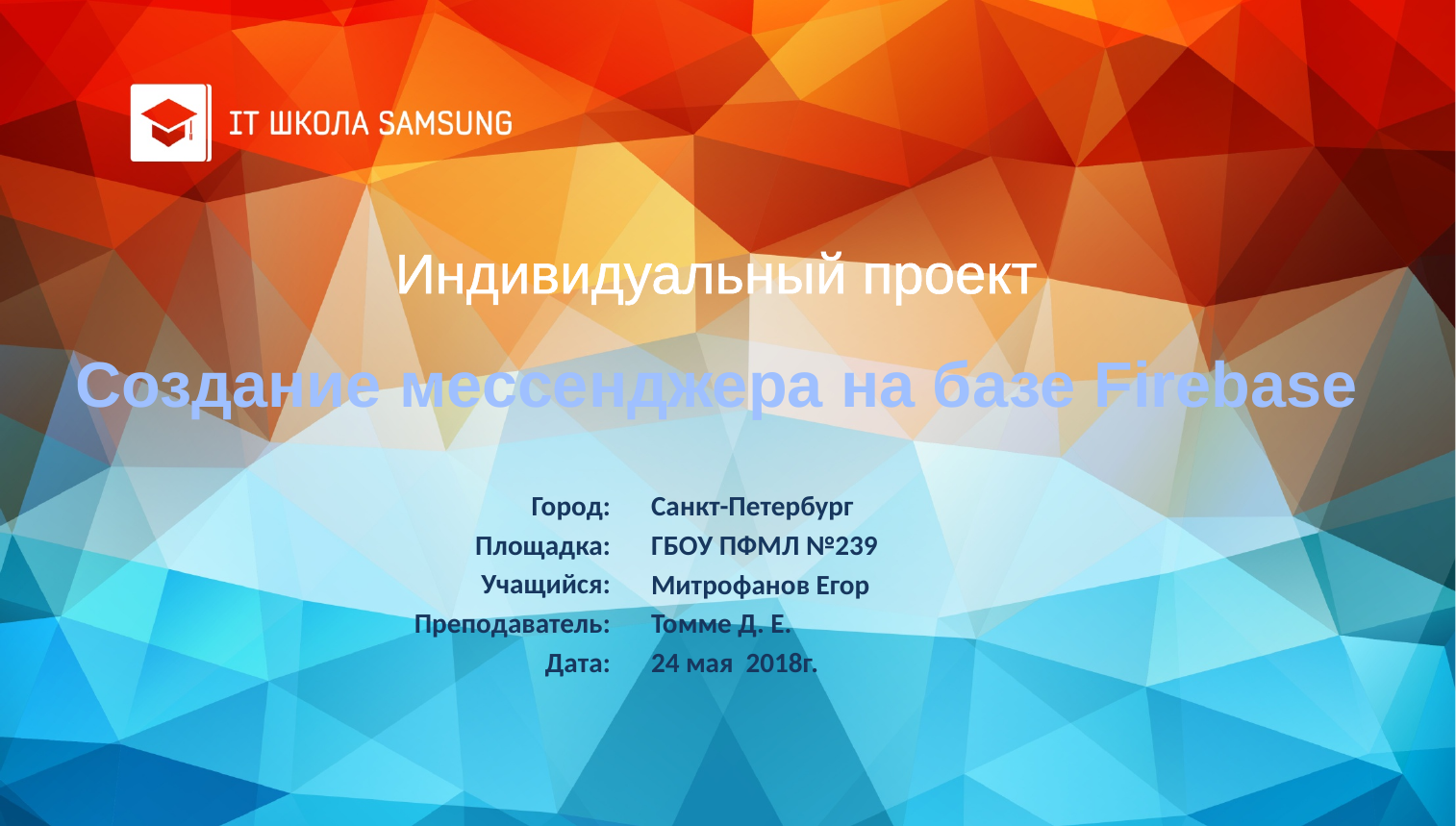

Индивидуальный проект
Создание мессенджера на базе Firebase
Город:
Площадка:
Учащийся:
Преподаватель:
Дата:
Санкт-Петербург
ГБОУ ПФМЛ №239
Митрофанов Егор
Томме Д. Е.
24 мая  2018г.